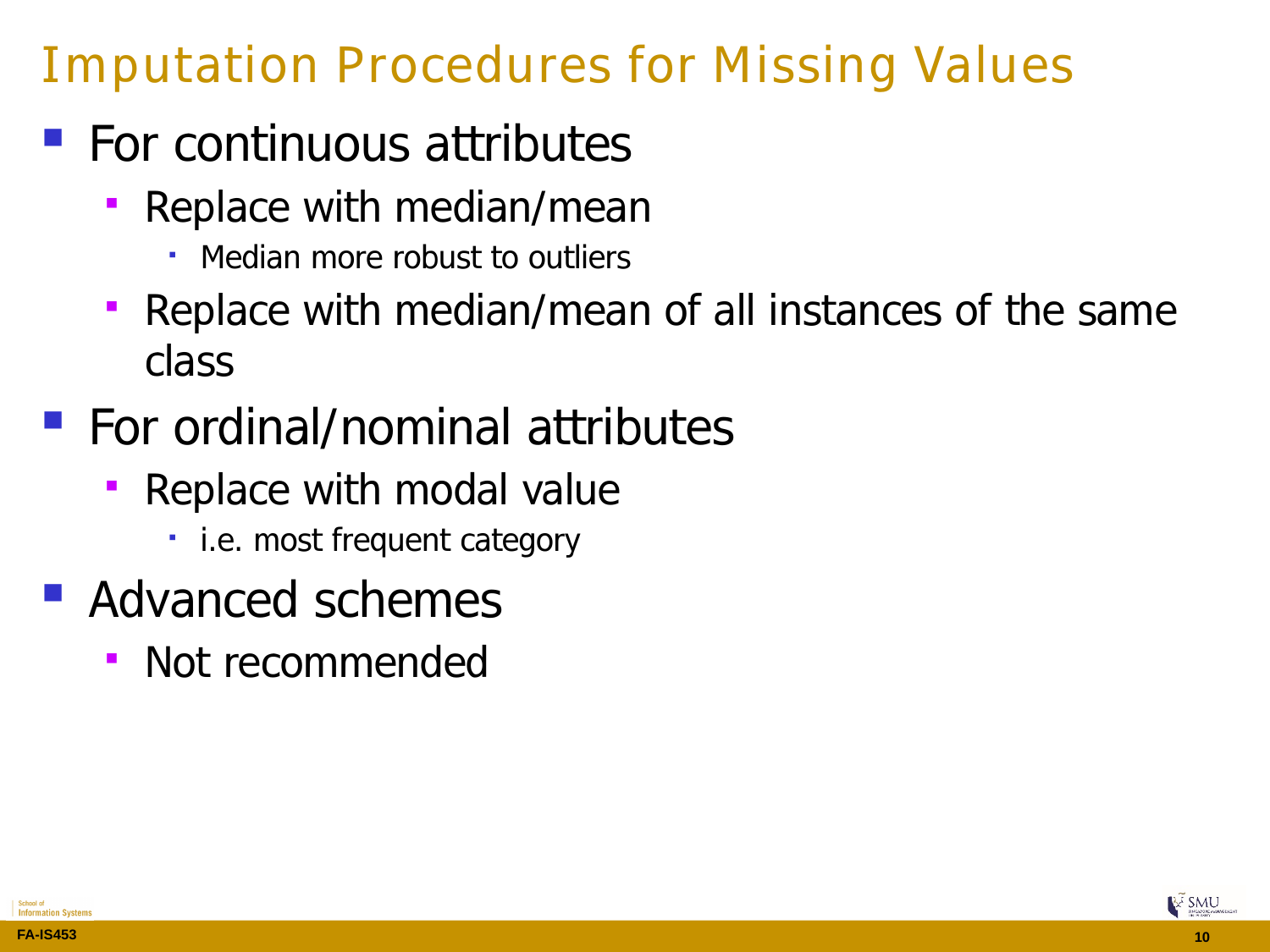

# Imputation Procedures for Missing Values
For continuous attributes
Replace with median/mean
Median more robust to outliers
Replace with median/mean of all instances of the same class
For ordinal/nominal attributes
Replace with modal value
i.e. most frequent category
Advanced schemes
Not recommended

10